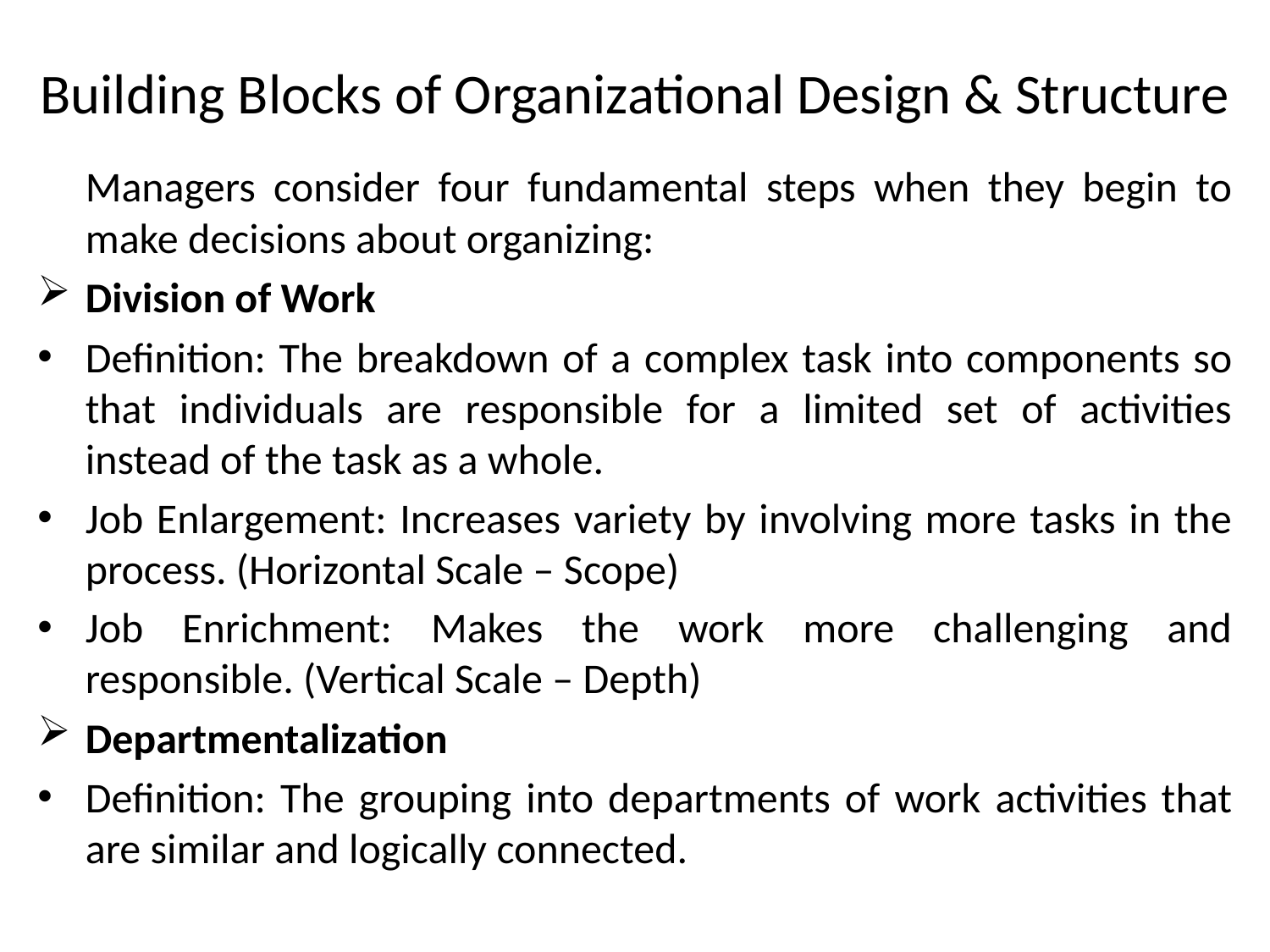

# Building Blocks of Organizational Design & Structure
	Managers consider four fundamental steps when they begin to make decisions about organizing:
Division of Work
Definition: The breakdown of a complex task into components so that individuals are responsible for a limited set of activities instead of the task as a whole.
Job Enlargement: Increases variety by involving more tasks in the process. (Horizontal Scale – Scope)
Job Enrichment: Makes the work more challenging and responsible. (Vertical Scale – Depth)
Departmentalization
Definition: The grouping into departments of work activities that are similar and logically connected.